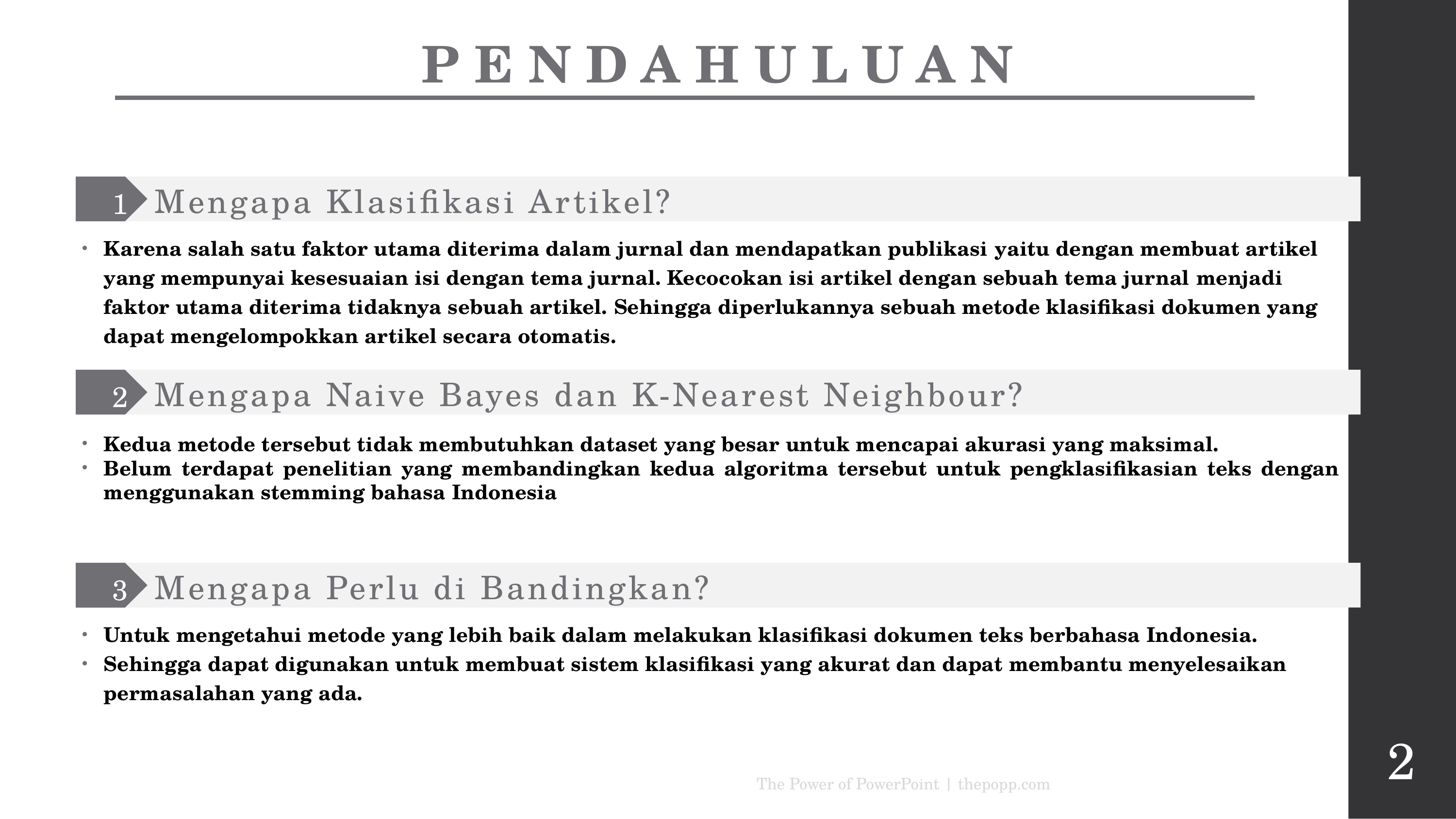

# PENDAHULUAN
1
Mengapa Klasifikasi Artikel?
Karena salah satu faktor utama diterima dalam jurnal dan mendapatkan publikasi yaitu dengan membuat artikel yang mempunyai kesesuaian isi dengan tema jurnal. Kecocokan isi artikel dengan sebuah tema jurnal menjadi faktor utama diterima tidaknya sebuah artikel. Sehingga diperlukannya sebuah metode klasifikasi dokumen yang dapat mengelompokkan artikel secara otomatis.

2
Mengapa Naive Bayes dan K-Nearest Neighbour?
Kedua metode tersebut tidak membutuhkan dataset yang besar untuk mencapai akurasi yang maksimal.
Belum terdapat penelitian yang membandingkan kedua algoritma tersebut untuk pengklasifikasian teks dengan menggunakan stemming bahasa Indonesia
3
Mengapa Perlu di Bandingkan?
Untuk mengetahui metode yang lebih baik dalam melakukan klasifikasi dokumen teks berbahasa Indonesia.
Sehingga dapat digunakan untuk membuat sistem klasifikasi yang akurat dan dapat membantu menyelesaikan permasalahan yang ada.
2
The Power of PowerPoint | thepopp.com